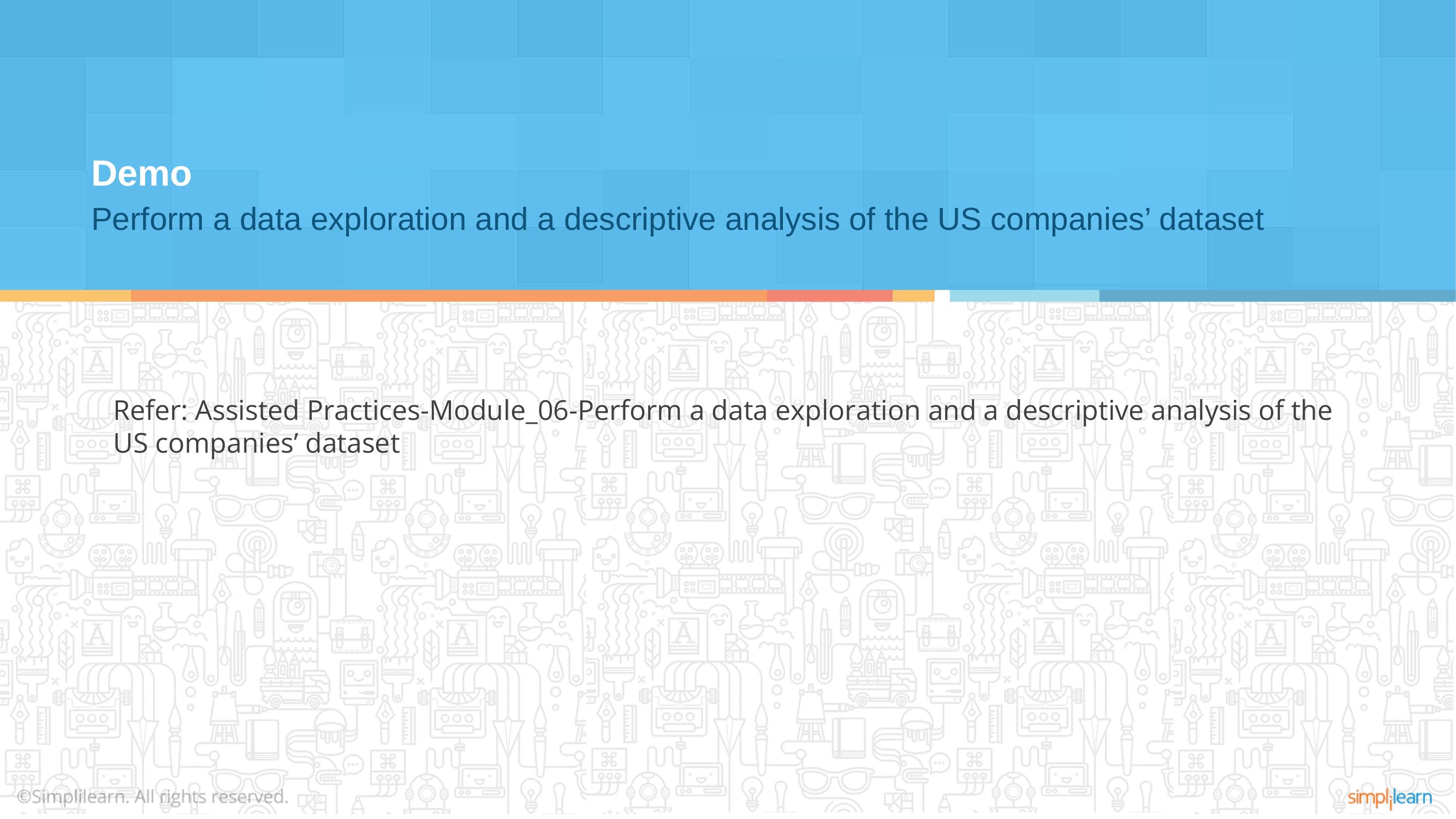

Demo
Perform a data exploration and a descriptive analysis of the US companies’ dataset

Refer: Assisted Practices-Module_06-Perform a data exploration and a descriptive analysis of the
US companies’ dataset